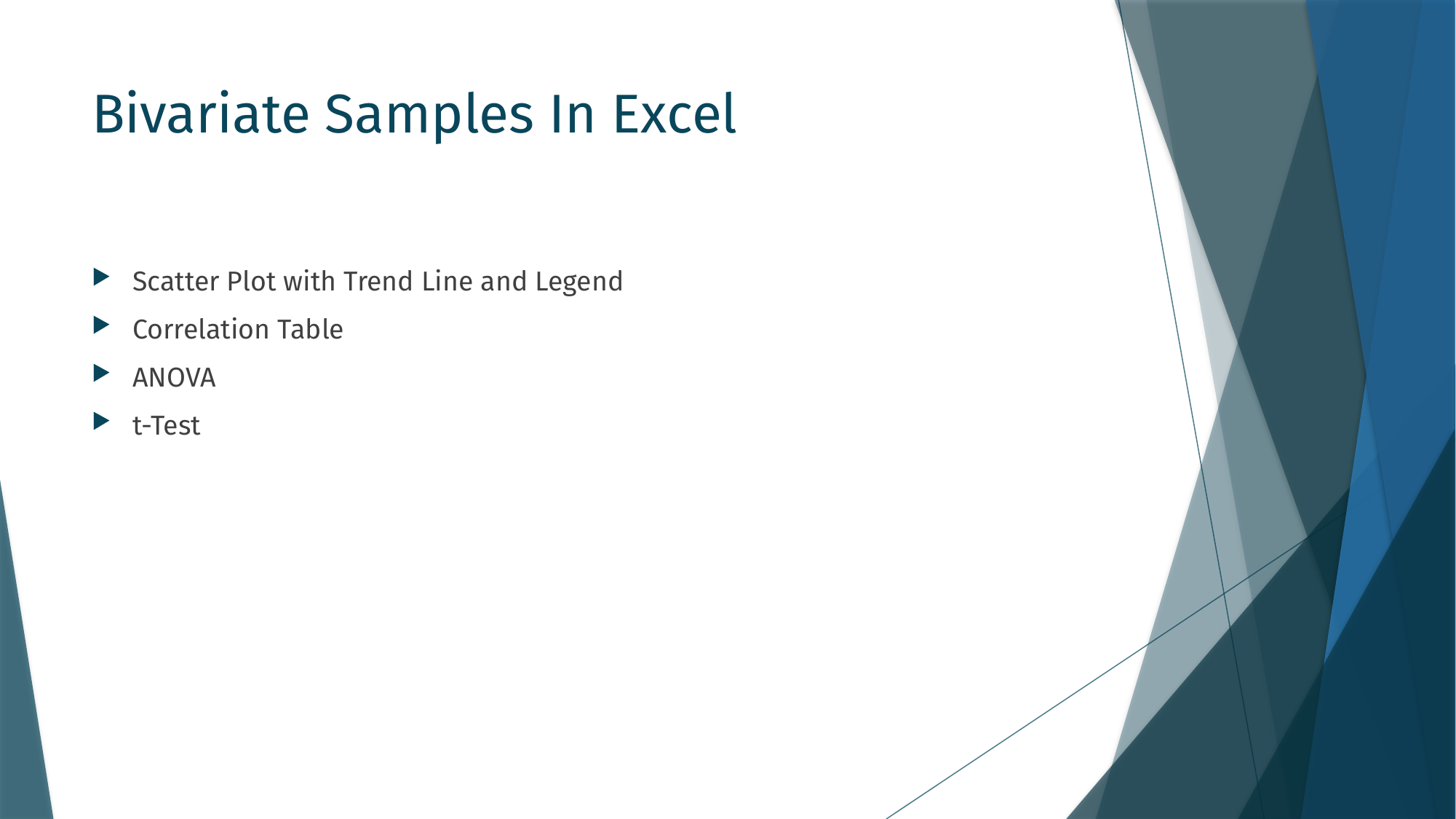

# Bivariate Samples In Excel
Scatter Plot with Trend Line and Legend
Correlation Table
ANOVA
t-Test